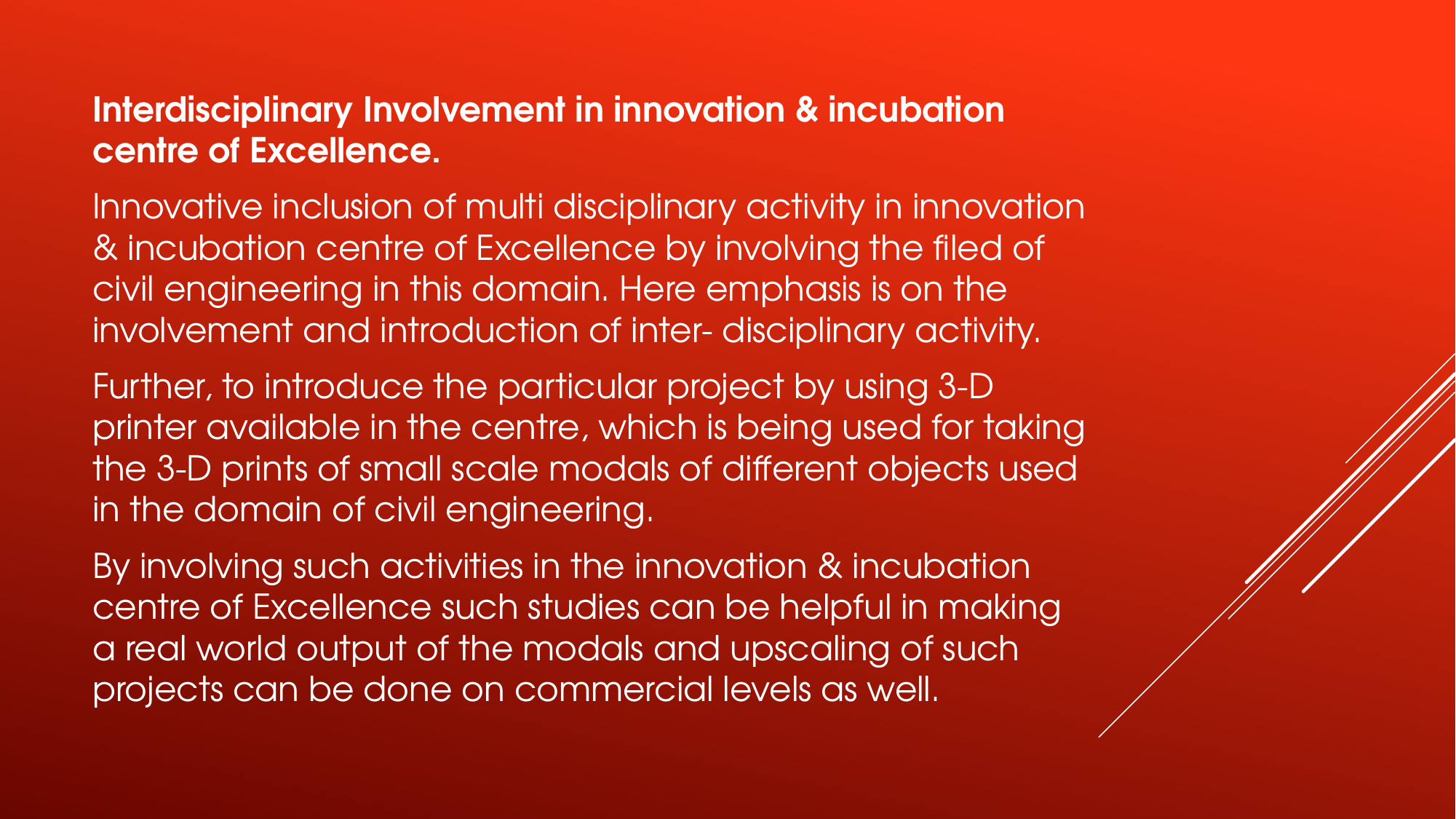

Interdisciplinary Involvement in innovation & incubation centre of Excellence.
Innovative inclusion of multi disciplinary activity in innovation & incubation centre of Excellence by involving the filed of civil engineering in this domain. Here emphasis is on the involvement and introduction of inter- disciplinary activity.
Further, to introduce the particular project by using 3-D printer available in the centre, which is being used for taking the 3-D prints of small scale modals of different objects used in the domain of civil engineering.
By involving such activities in the innovation & incubation centre of Excellence such studies can be helpful in making a real world output of the modals and upscaling of such projects can be done on commercial levels as well.